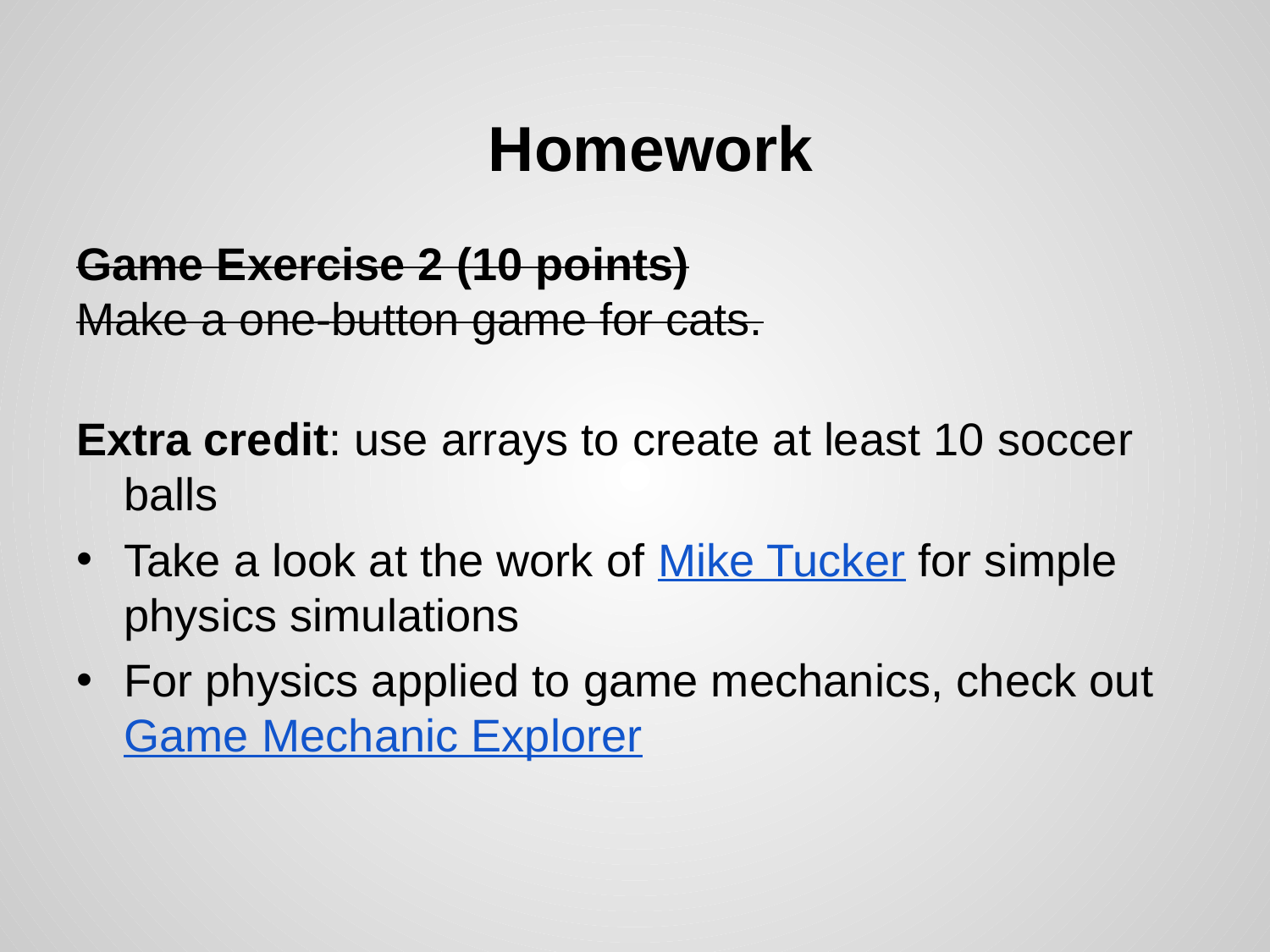

# Homework
Game Exercise 2 (10 points)
Make a one-button game for cats.

Extra credit: use arrays to create at least 10 soccer balls
Take a look at the work of Mike Tucker for simple physics simulations
For physics applied to game mechanics, check out Game Mechanic Explorer